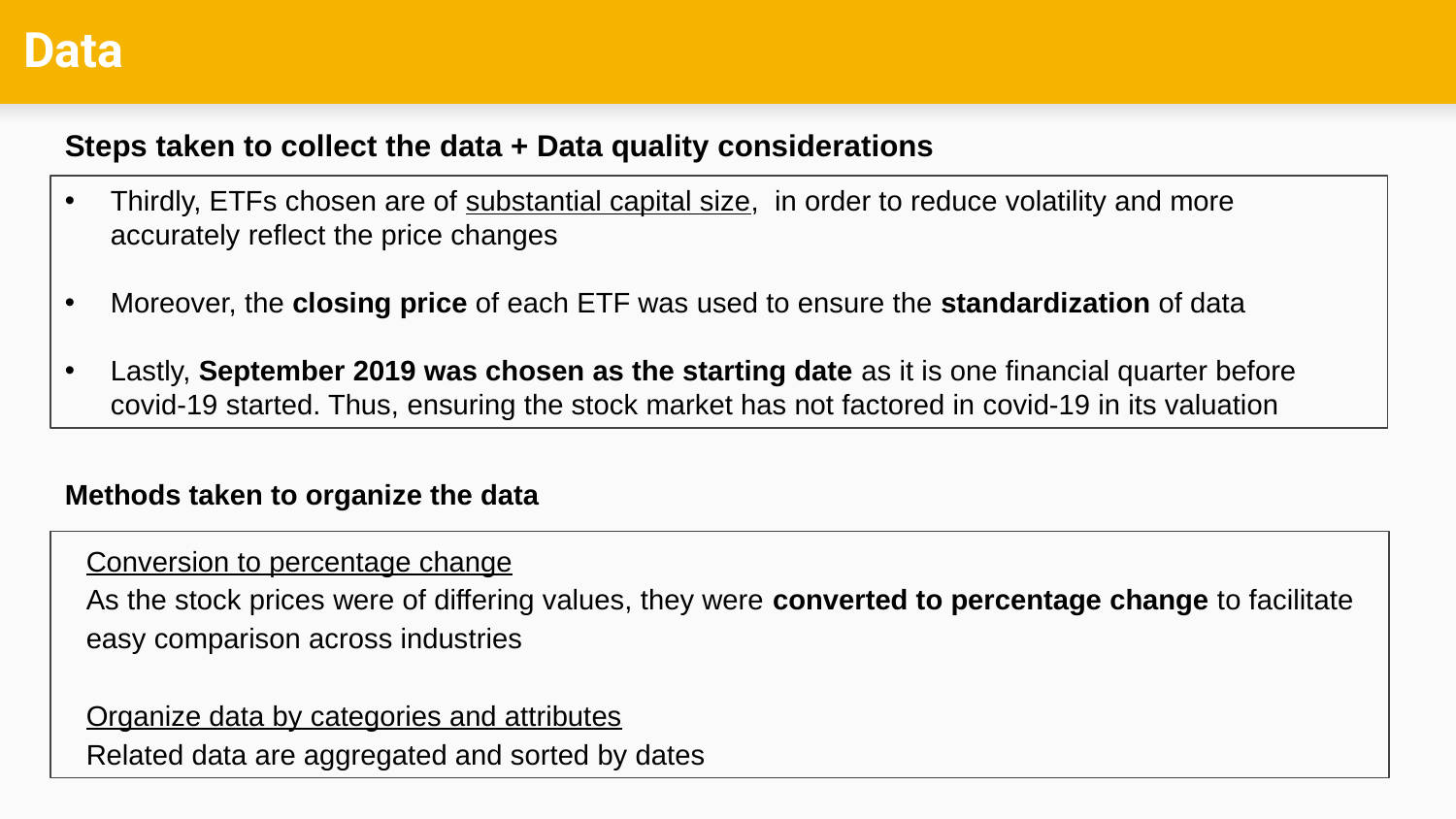

# Data
Steps taken to collect the data + Data quality considerations

Thirdly, ETFs chosen are of substantial capital size,  in order to reduce volatility and more accurately reflect the price changes

Moreover, the closing price of each ETF was used to ensure the standardization of data

Lastly, September 2019 was chosen as the starting date as it is one financial quarter before covid-19 started. Thus, ensuring the stock market has not factored in covid-19 in its valuation
Methods taken to organize the data

Conversion to percentage change
As the stock prices were of differing values, they were converted to percentage change to facilitate easy comparison across industries

Organize data by categories and attributes
Related data are aggregated and sorted by dates